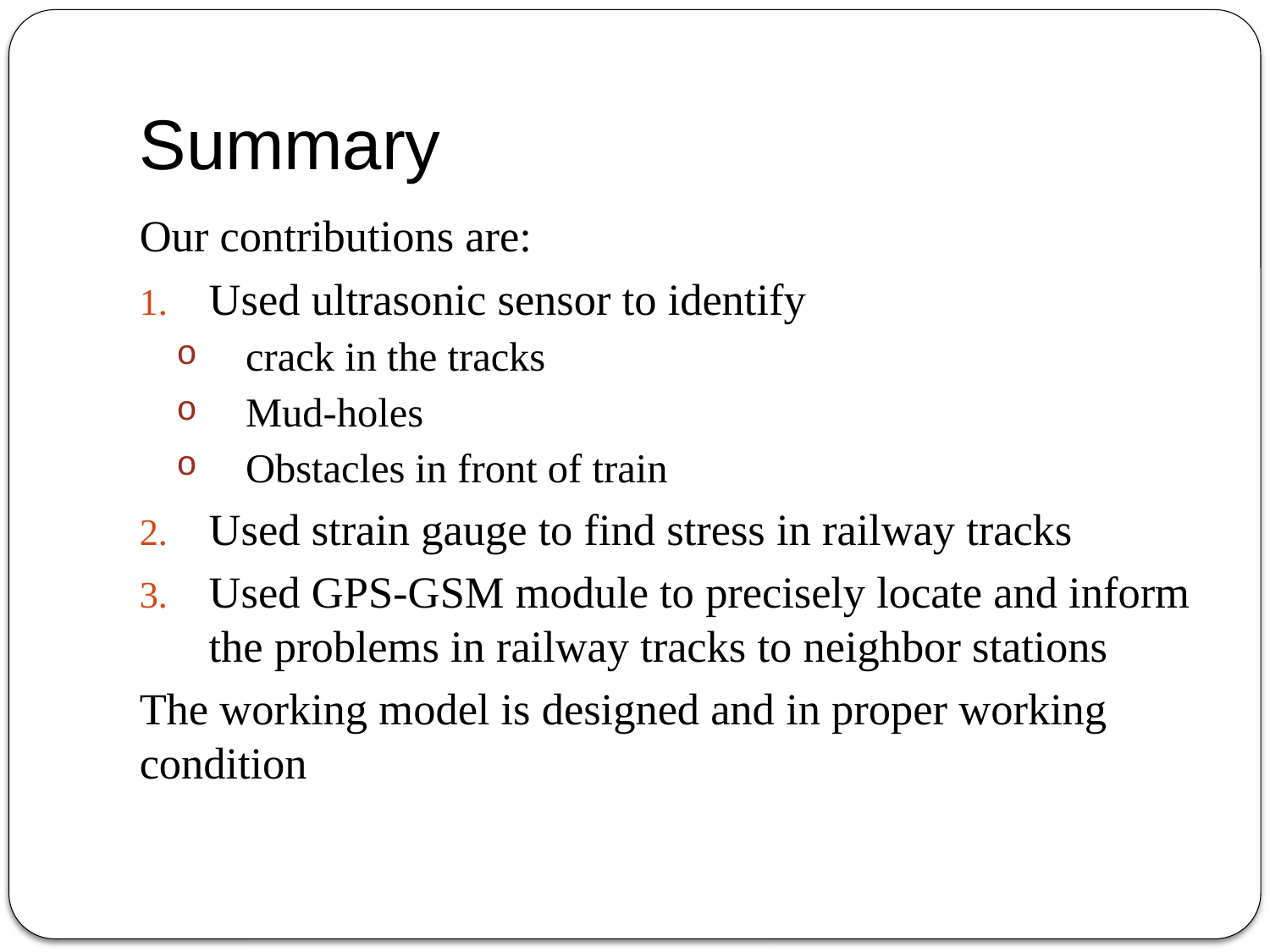

# Summary

Our contributions are:
Used ultrasonic sensor to identify
crack in the tracks
Mud-holes
Obstacles in front of train
Used strain gauge to find stress in railway tracks
Used GPS-GSM module to precisely locate and inform the problems in railway tracks to neighbor stations
The working model is designed and in proper working condition